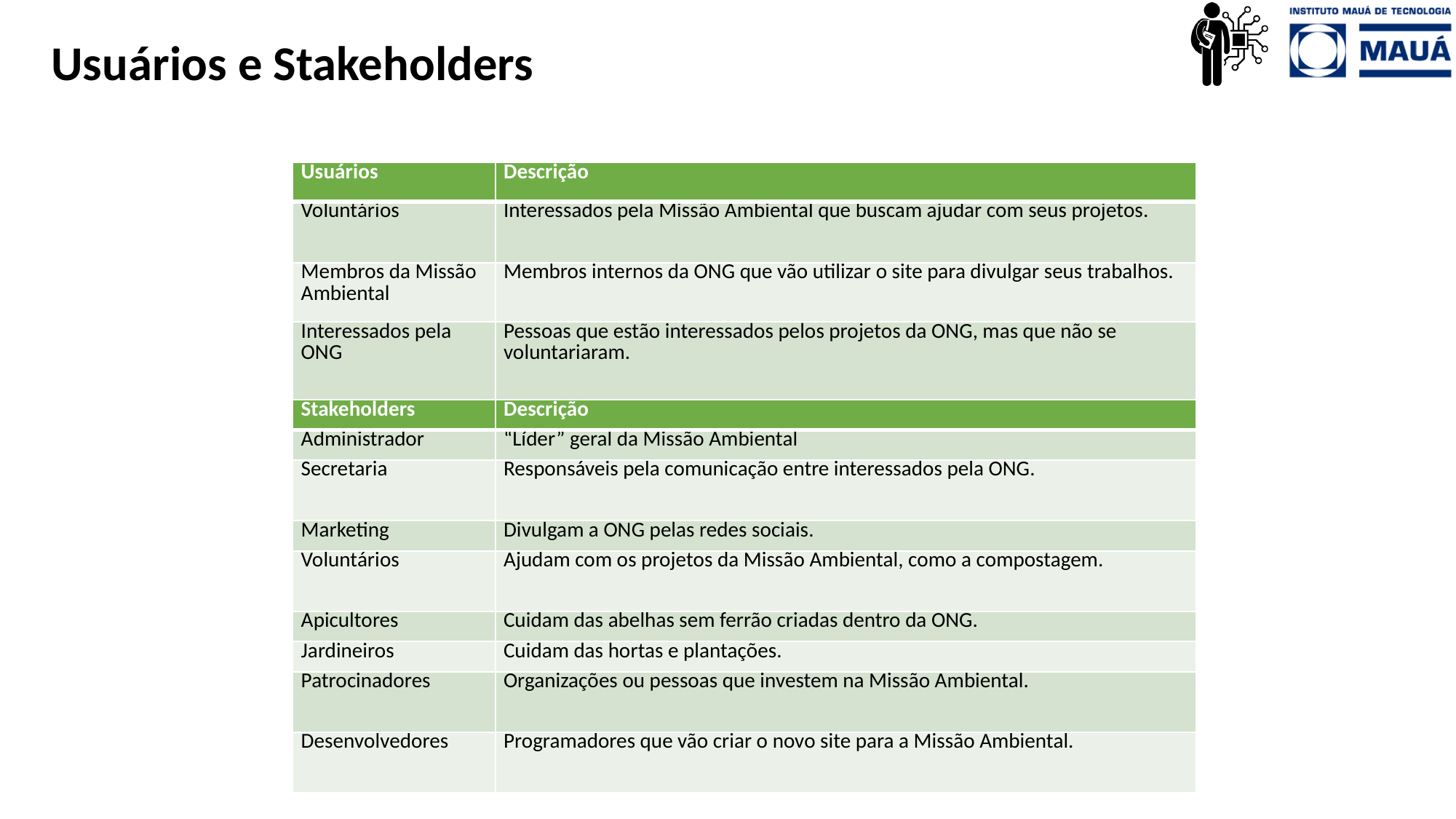

Usuários e Stakeholders
| Usuários | Descrição |
| --- | --- |
| Voluntários | Interessados pela Missão Ambiental que buscam ajudar com seus projetos. |
| Membros da Missão Ambiental | Membros internos da ONG que vão utilizar o site para divulgar seus trabalhos. |
| Interessados pela ONG | Pessoas que estão interessados pelos projetos da ONG, mas que não se voluntariaram. |

| Stakeholders | Descrição |
| --- | --- |
| Administrador | “Líder” geral da Missão Ambiental |
| Secretaria | Responsáveis pela comunicação entre interessados pela ONG. |
| Marketing | Divulgam a ONG pelas redes sociais. |
| Voluntários | Ajudam com os projetos da Missão Ambiental, como a compostagem. |
| Apicultores | Cuidam das abelhas sem ferrão criadas dentro da ONG. |
| Jardineiros | Cuidam das hortas e plantações. |
| Patrocinadores | Organizações ou pessoas que investem na Missão Ambiental. |
| Desenvolvedores | Programadores que vão criar o novo site para a Missão Ambiental. |